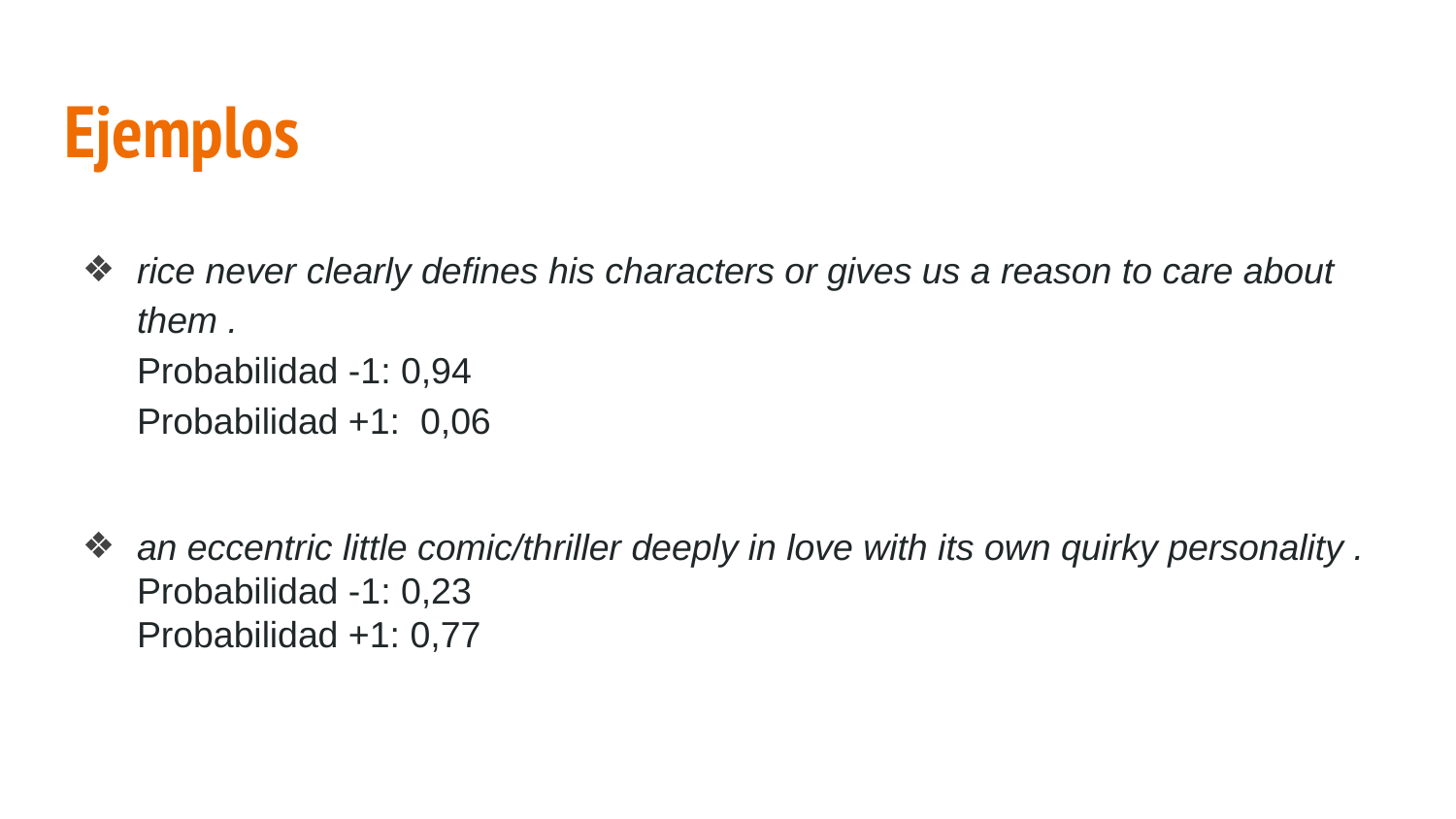

# Ejemplos

rice never clearly defines his characters or gives us a reason to care about them .
Probabilidad -1: 0,94
Probabilidad +1:  0,06
an eccentric little comic/thriller deeply in love with its own quirky personality .
Probabilidad -1: 0,23
Probabilidad +1: 0,77